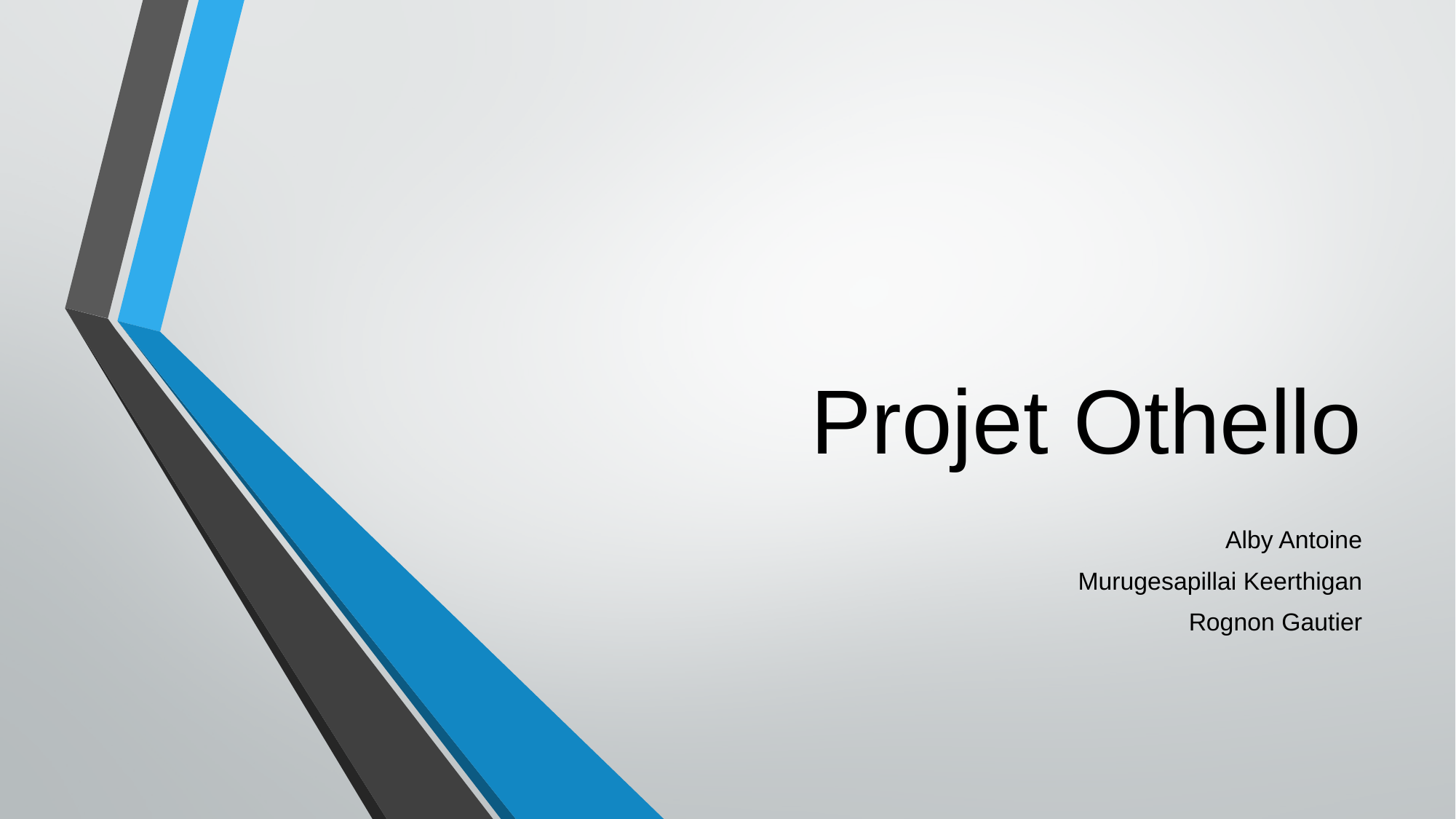

# Projet Othello

Alby Antoine
Murugesapillai Keerthigan
Rognon Gautier